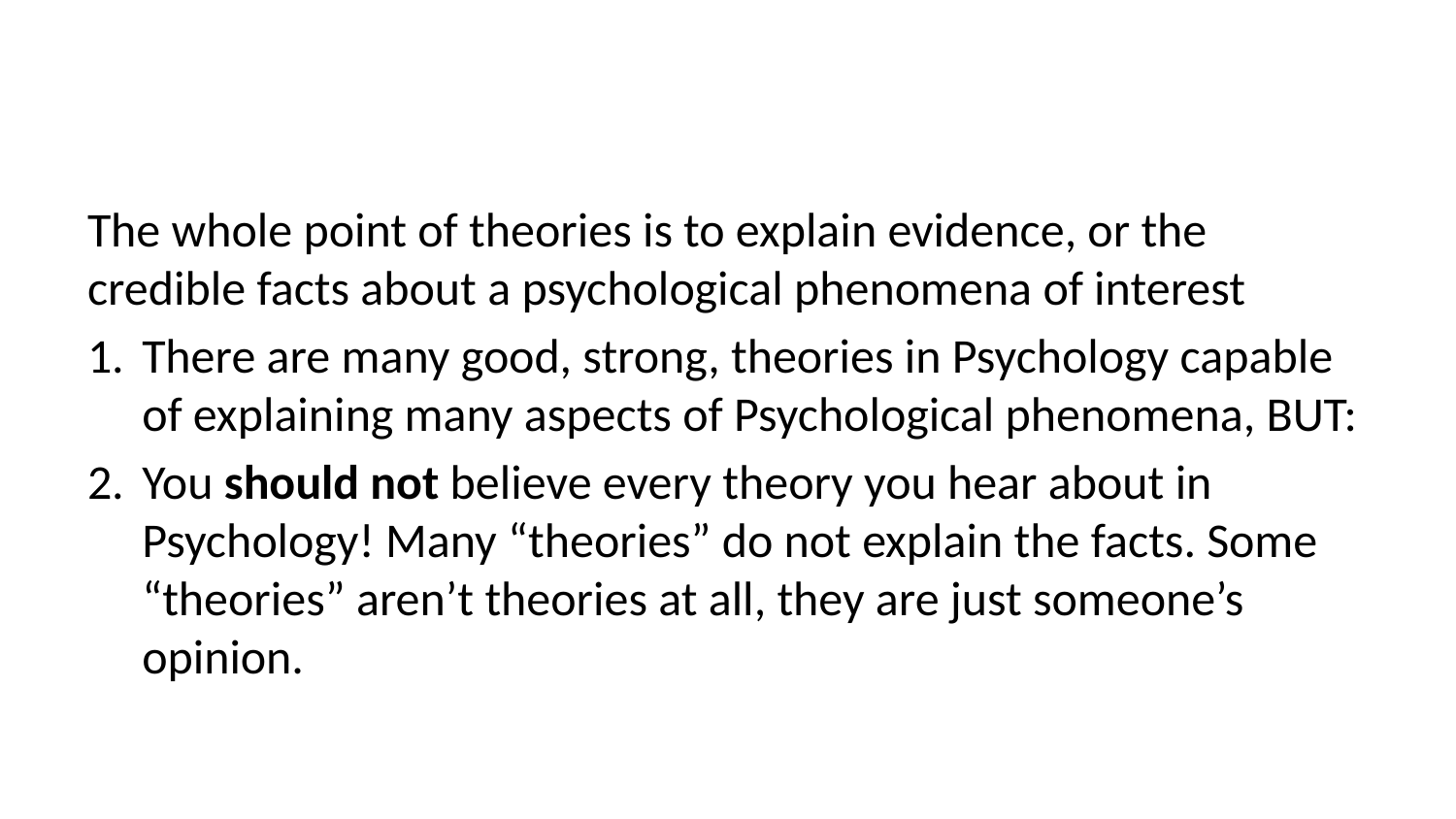

The whole point of theories is to explain evidence, or the credible facts about a psychological phenomena of interest
There are many good, strong, theories in Psychology capable of explaining many aspects of Psychological phenomena, BUT:
You should not believe every theory you hear about in Psychology! Many “theories” do not explain the facts. Some “theories” aren’t theories at all, they are just someone’s opinion.